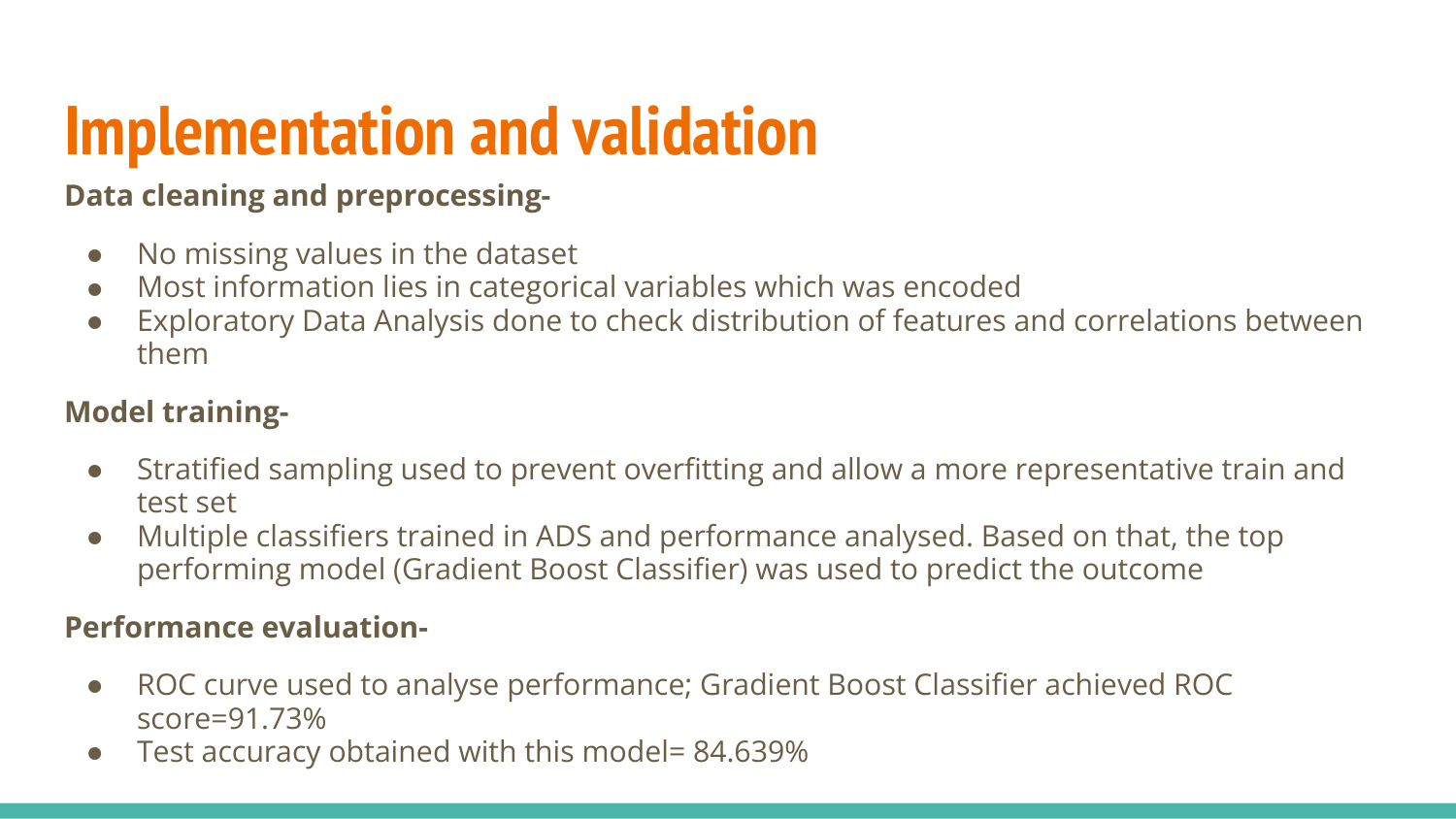

# Implementation and validation
Data cleaning and preprocessing-
No missing values in the dataset
Most information lies in categorical variables which was encoded
Exploratory Data Analysis done to check distribution of features and correlations between them
Model training-
Stratified sampling used to prevent overfitting and allow a more representative train and test set
Multiple classifiers trained in ADS and performance analysed. Based on that, the top performing model (Gradient Boost Classifier) was used to predict the outcome
Performance evaluation-
ROC curve used to analyse performance; Gradient Boost Classifier achieved ROC score=91.73%
Test accuracy obtained with this model= 84.639%